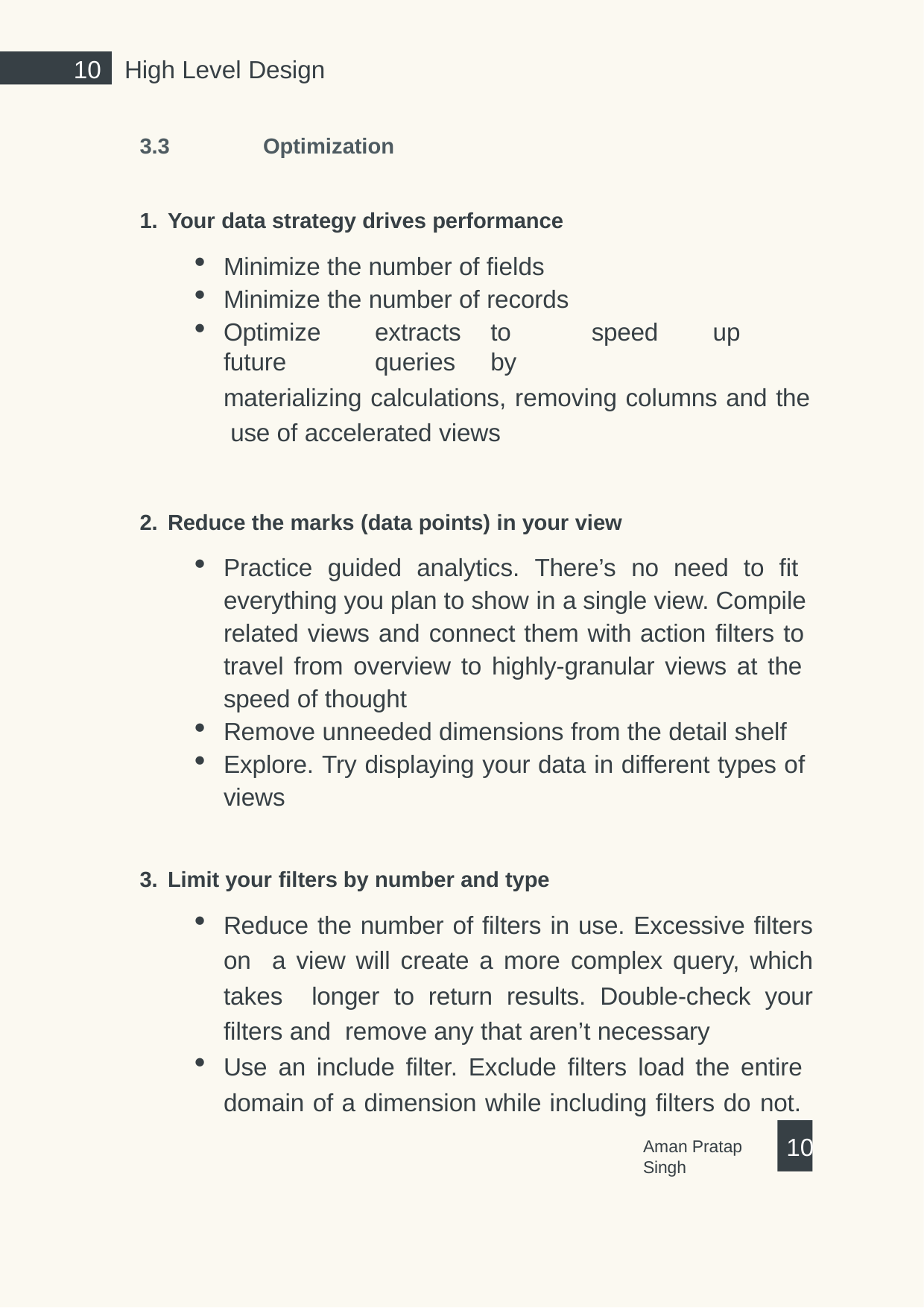

10	High Level Design

3.3	Optimization

Your data strategy drives performance
Minimize the number of fields
Minimize the number of records
Optimize	extracts	to	speed	up	future	queries	by
materializing calculations, removing columns and the  use of accelerated views

Reduce the marks (data points) in your view
Practice guided analytics. There’s no need to fit  everything you plan to show in a single view. Compile  related views and connect them with action filters to  travel from overview to highly-granular views at the  speed of thought
Remove unneeded dimensions from the detail shelf
Explore. Try displaying your data in different types of  views

Limit your filters by number and type
Reduce the number of filters in use. Excessive filters on  a view will create a more complex query, which takes  longer to return results. Double-check your filters and  remove any that aren’t necessary
Use an include filter. Exclude filters load the entire  domain of a dimension while including filters do not.
10
Aman Pratap Singh